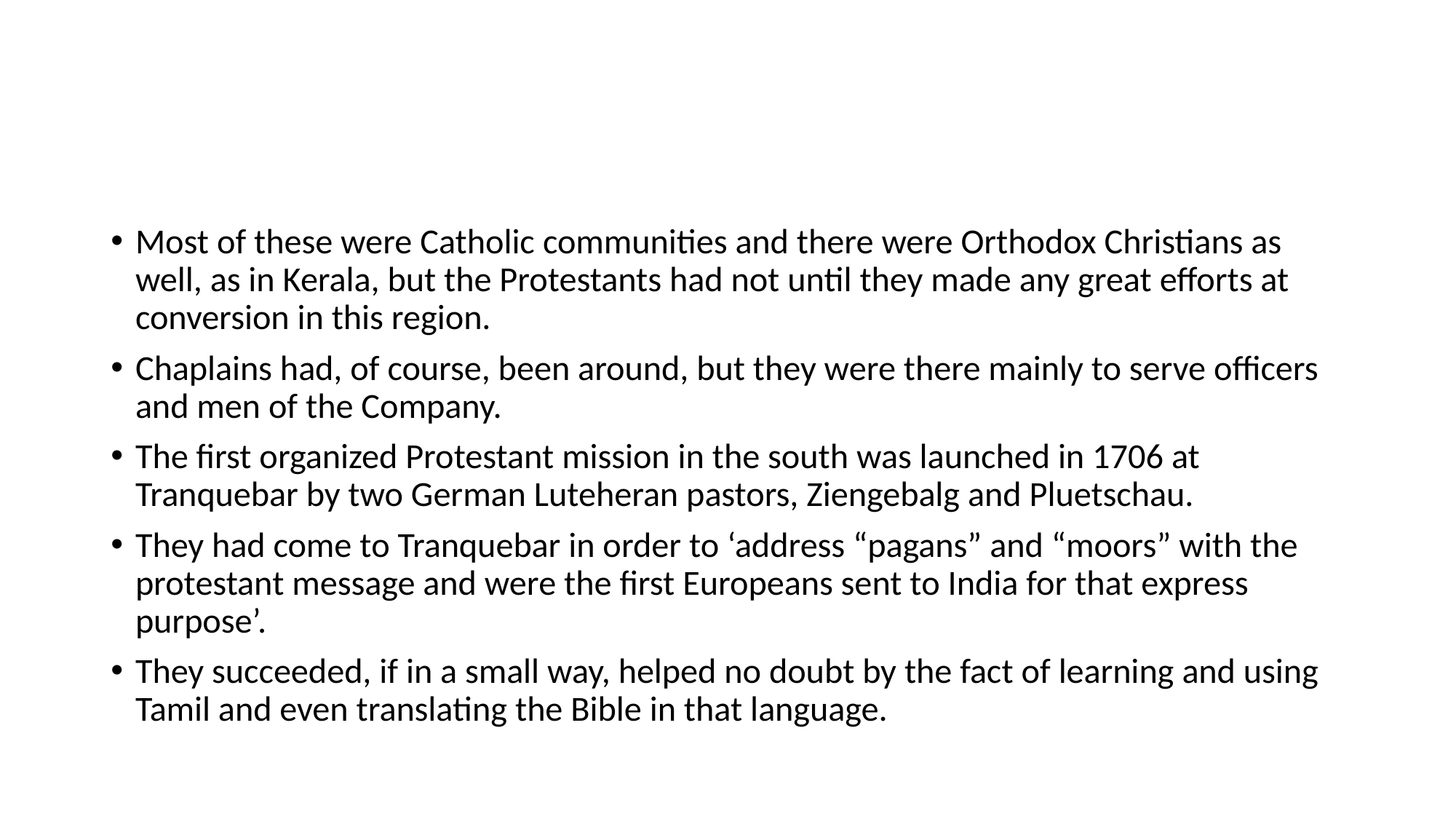

#
Most of these were Catholic communities and there were Orthodox Christians as well, as in Kerala, but the Protestants had not until they made any great efforts at conversion in this region.
Chaplains had, of course, been around, but they were there mainly to serve officers and men of the Company.
The first organized Protestant mission in the south was launched in 1706 at Tranquebar by two German Luteheran pastors, Ziengebalg and Pluetschau.
They had come to Tranquebar in order to ‘address “pagans” and “moors” with the protestant message and were the first Europeans sent to India for that express purpose’.
They succeeded, if in a small way, helped no doubt by the fact of learning and using Tamil and even translating the Bible in that language.